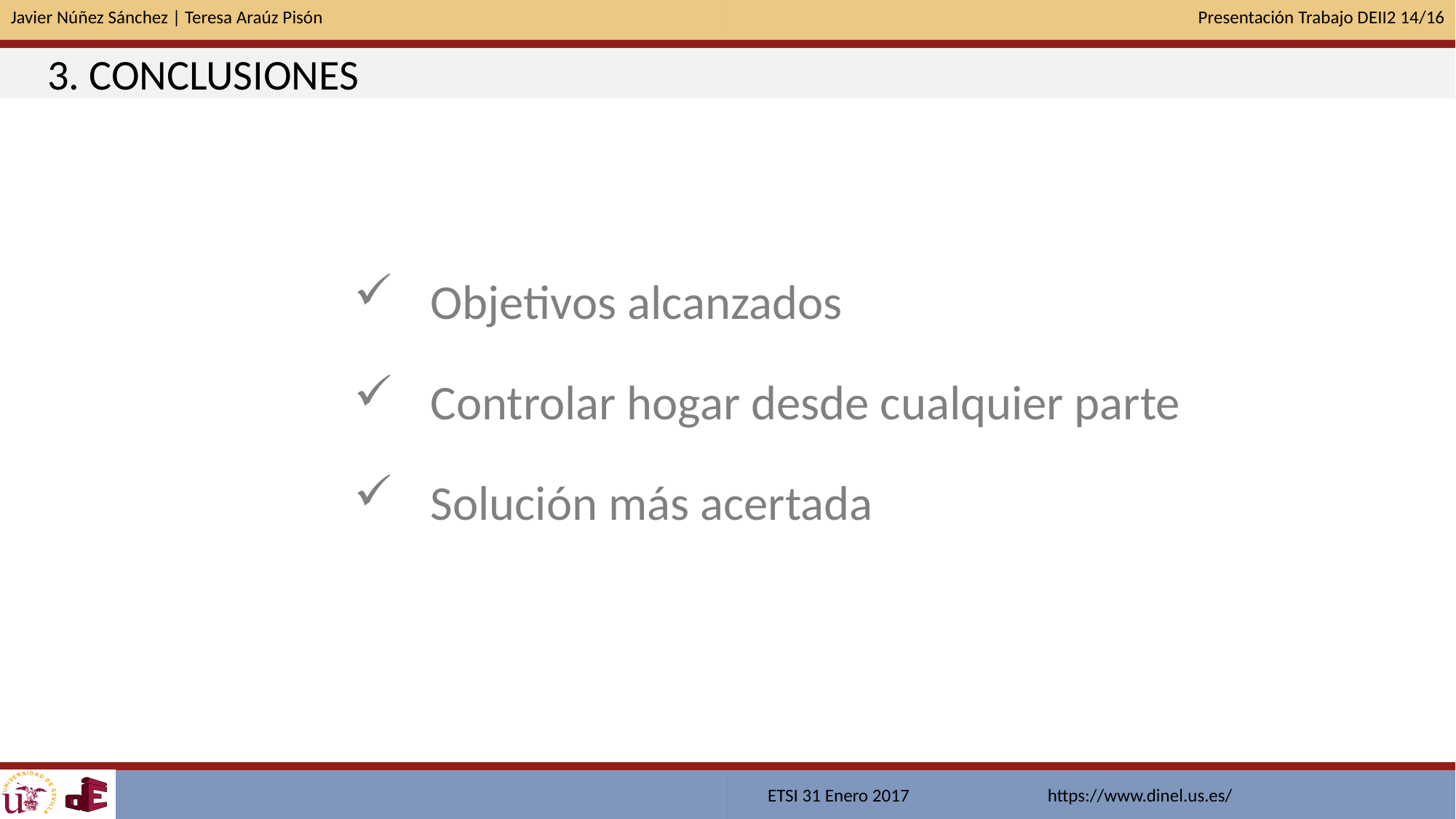

3. CONCLUSIONES

  Objetivos alcanzados
  Controlar hogar desde cualquier parte
  Solución más acertada